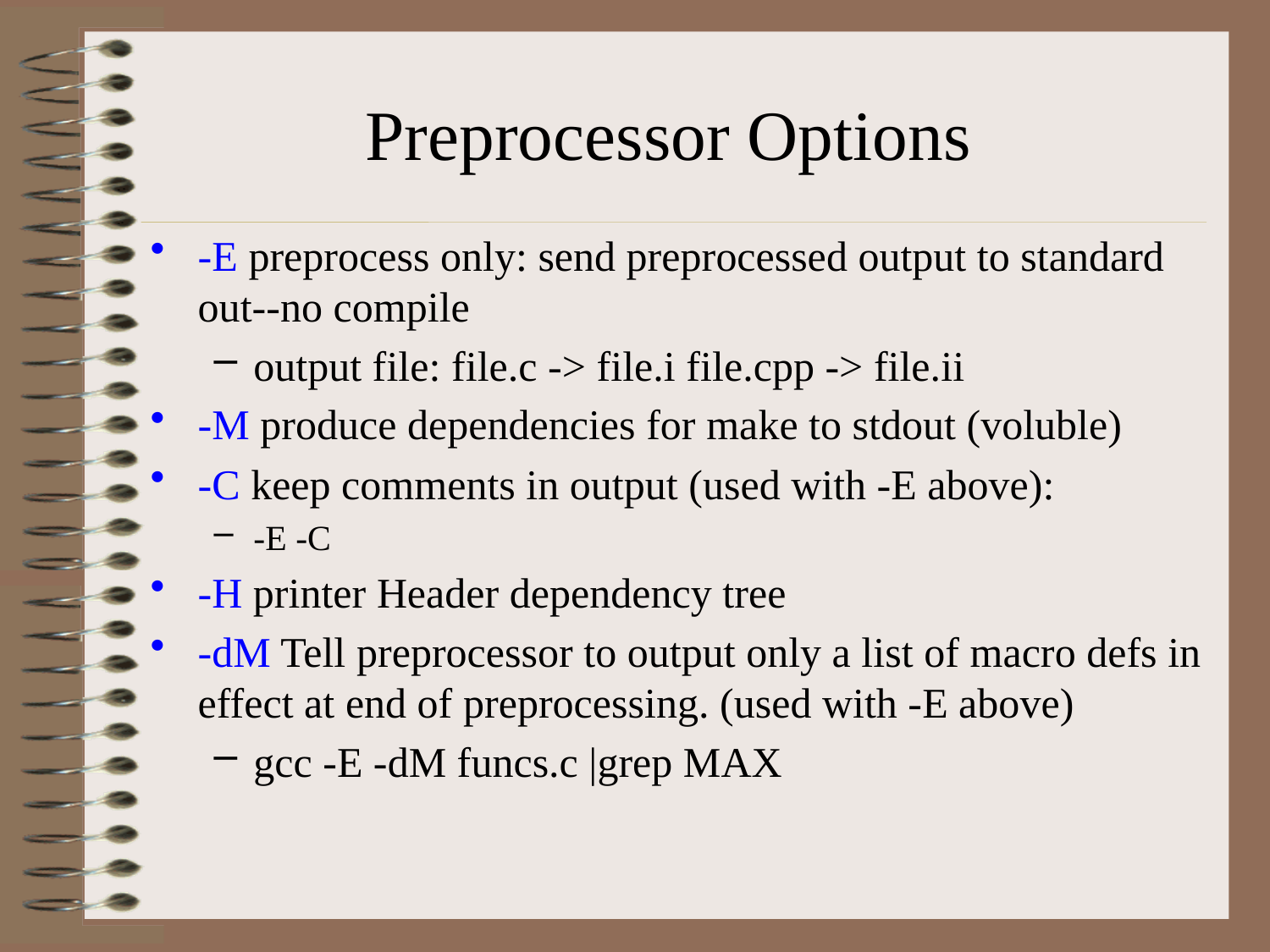

# Preprocessor Options
-E preprocess only: send preprocessed output to standard out--no compile
output file: file.c -> file.i file.cpp -> file.ii
-M produce dependencies for make to stdout (voluble)
-C keep comments in output (used with -E above):
-E -C
-H printer Header dependency tree
-dM Tell preprocessor to output only a list of macro defs in effect at end of preprocessing. (used with -E above)
gcc -E -dM funcs.c |grep MAX